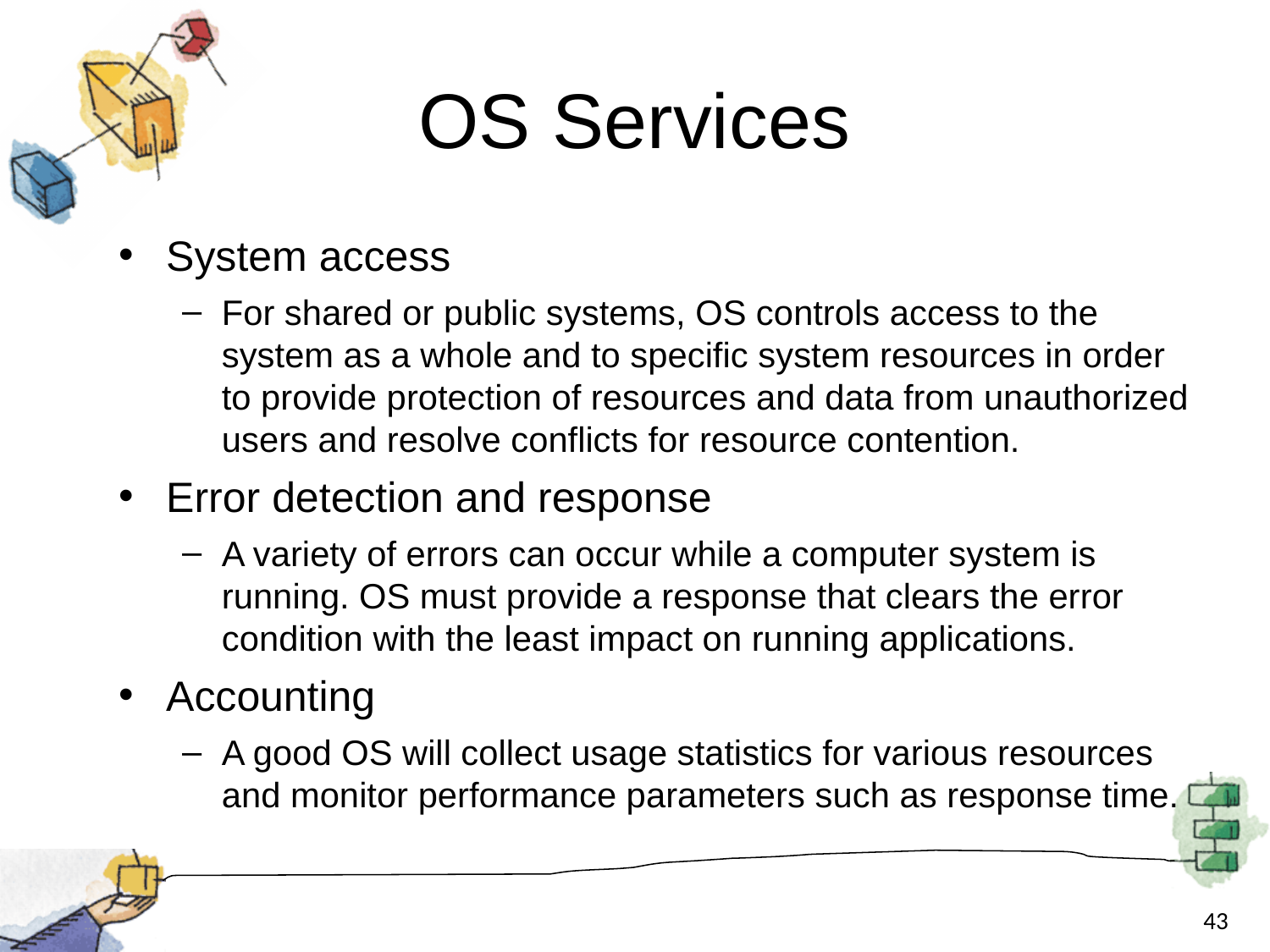

# OS Services
System access
For shared or public systems, OS controls access to the system as a whole and to specific system resources in order to provide protection of resources and data from unauthorized users and resolve conflicts for resource contention.
Error detection and response
A variety of errors can occur while a computer system is running. OS must provide a response that clears the error condition with the least impact on running applications.
Accounting
A good OS will collect usage statistics for various resources and monitor performance parameters such as response time.